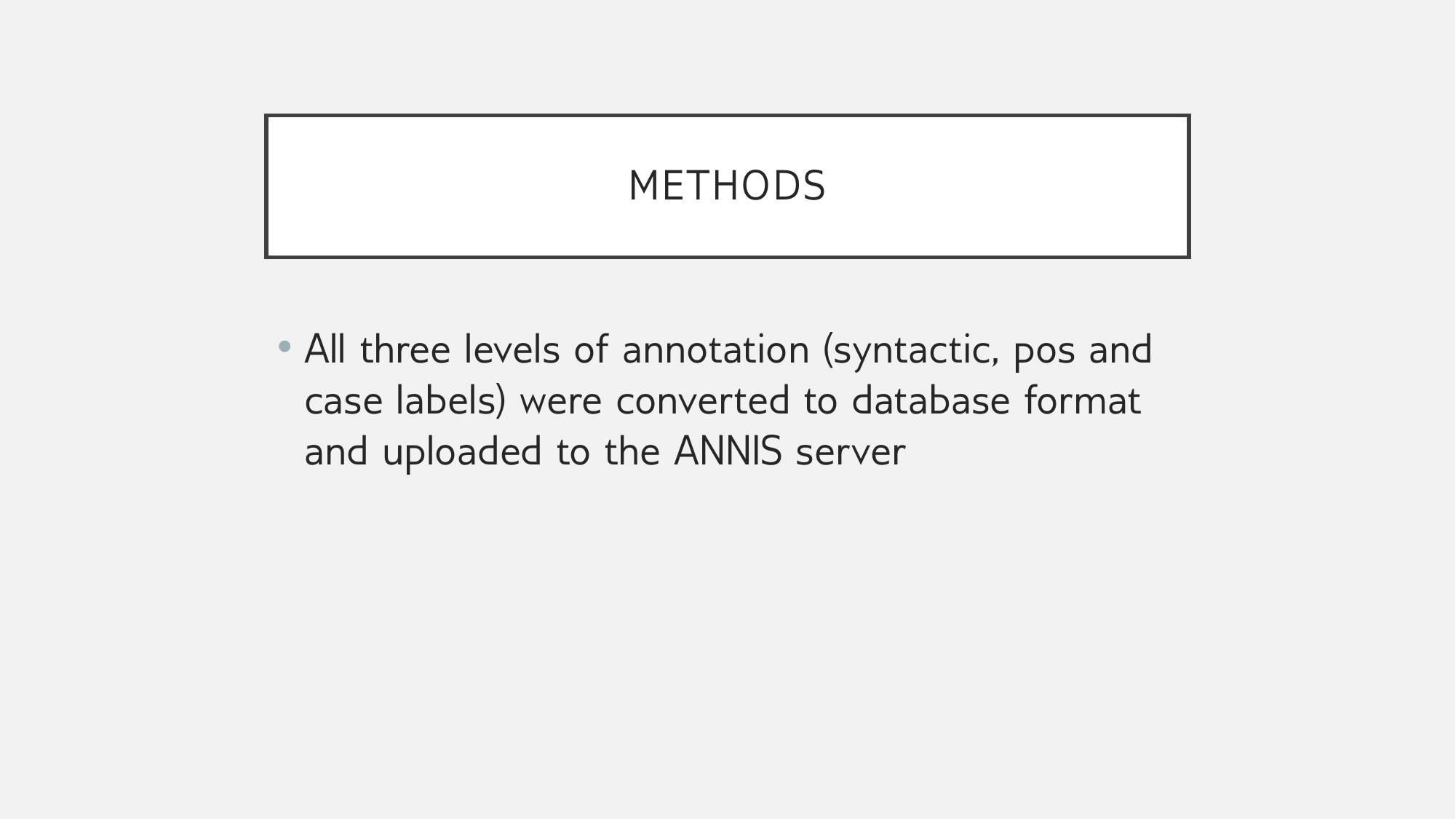

# Methods
All three levels of annotation (syntactic, pos and case labels) were converted to database format and uploaded to the ANNIS server